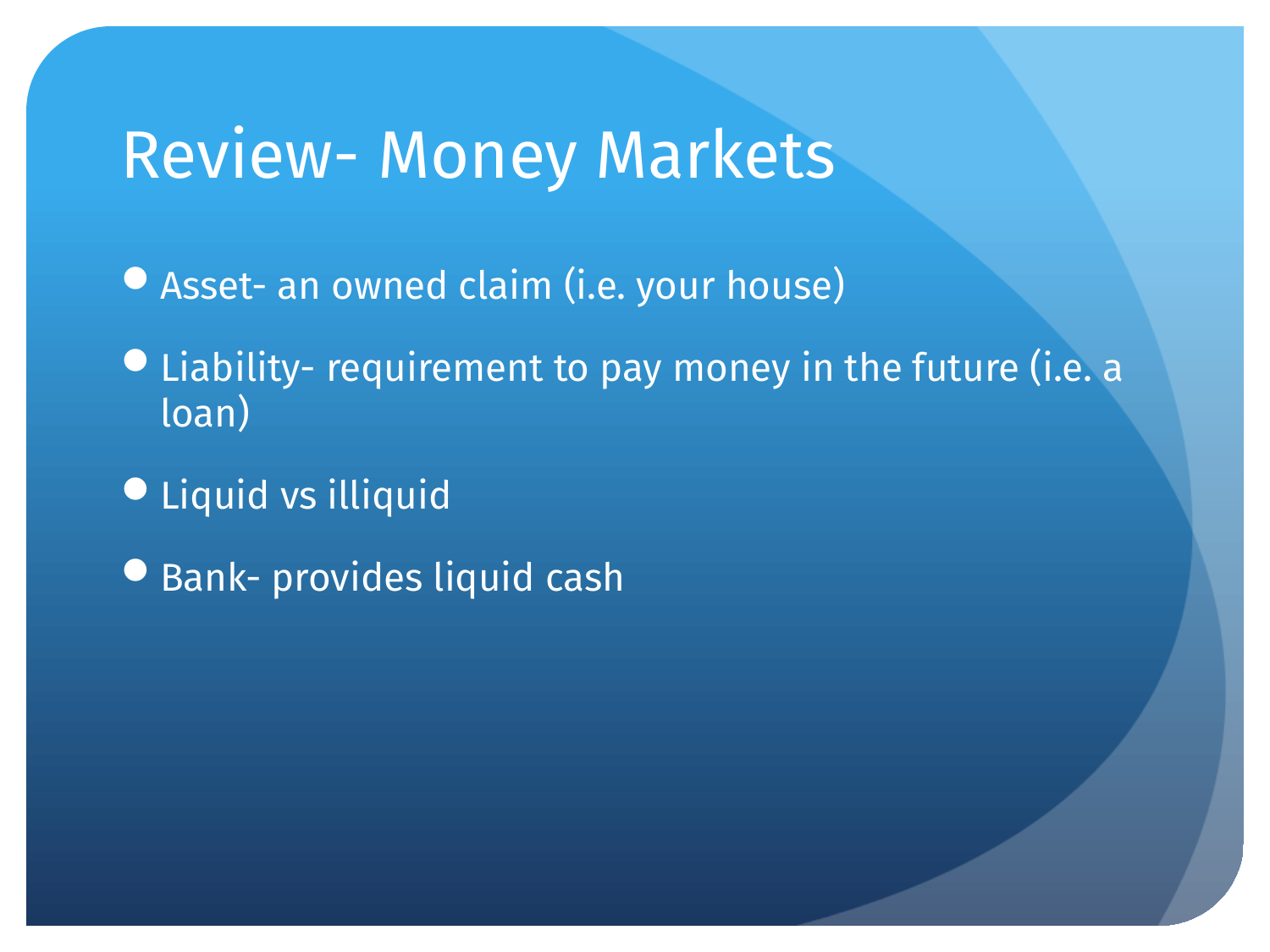

# Review- Money Markets
Asset- an owned claim (i.e. your house)
Liability- requirement to pay money in the future (i.e. a loan)
Liquid vs illiquid
Bank- provides liquid cash